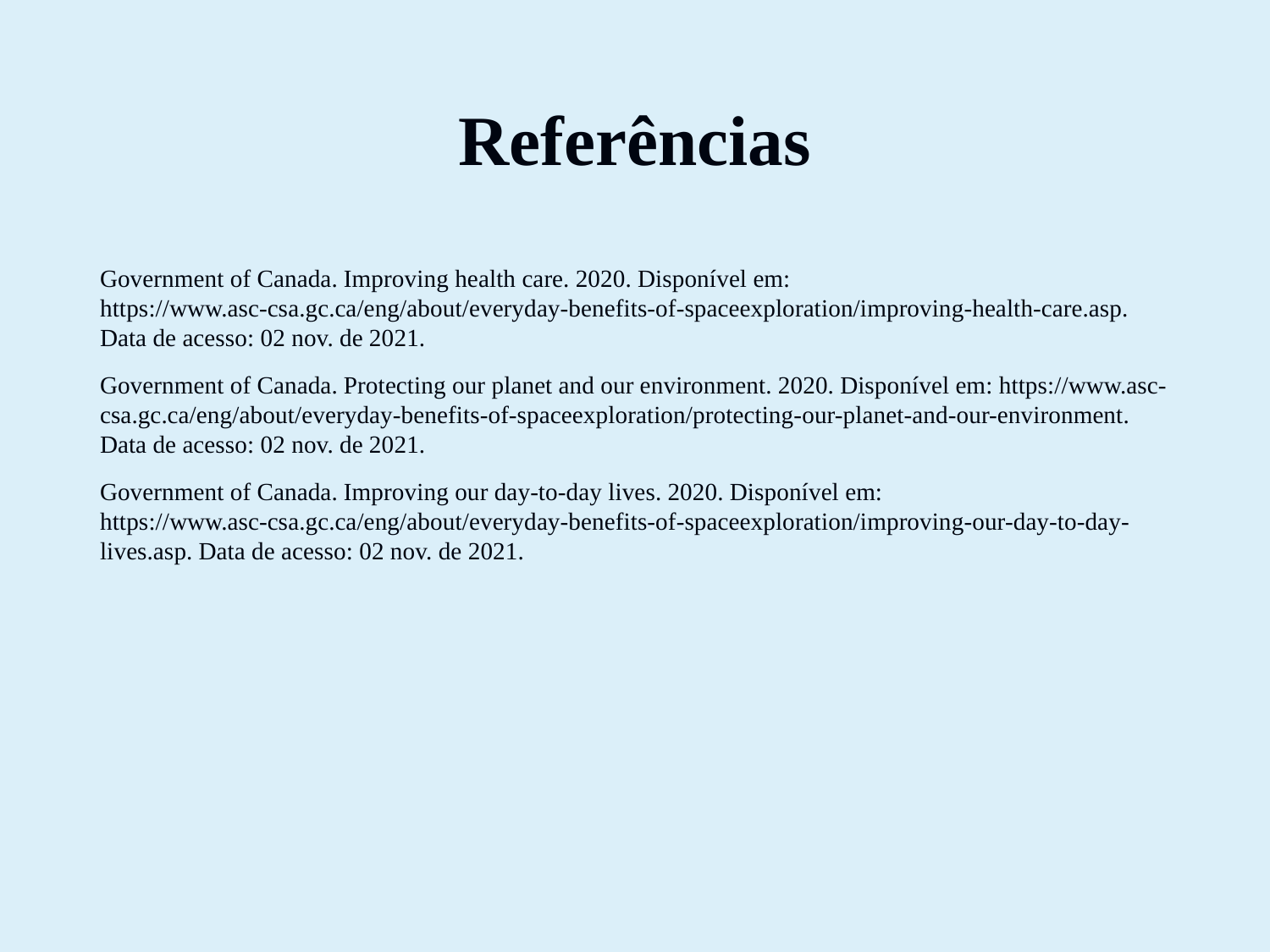

# Referências
Government of Canada. Improving health care. 2020. Disponível em: https://www.asc-csa.gc.ca/eng/about/everyday-benefits-of-spaceexploration/improving-health-care.asp. Data de acesso: 02 nov. de 2021.
Government of Canada. Protecting our planet and our environment. 2020. Disponível em: https://www.asc-csa.gc.ca/eng/about/everyday-benefits-of-spaceexploration/protecting-our-planet-and-our-environment. Data de acesso: 02 nov. de 2021.
Government of Canada. Improving our day-to-day lives. 2020. Disponível em: https://www.asc-csa.gc.ca/eng/about/everyday-benefits-of-spaceexploration/improving-our-day-to-day-lives.asp. Data de acesso: 02 nov. de 2021.